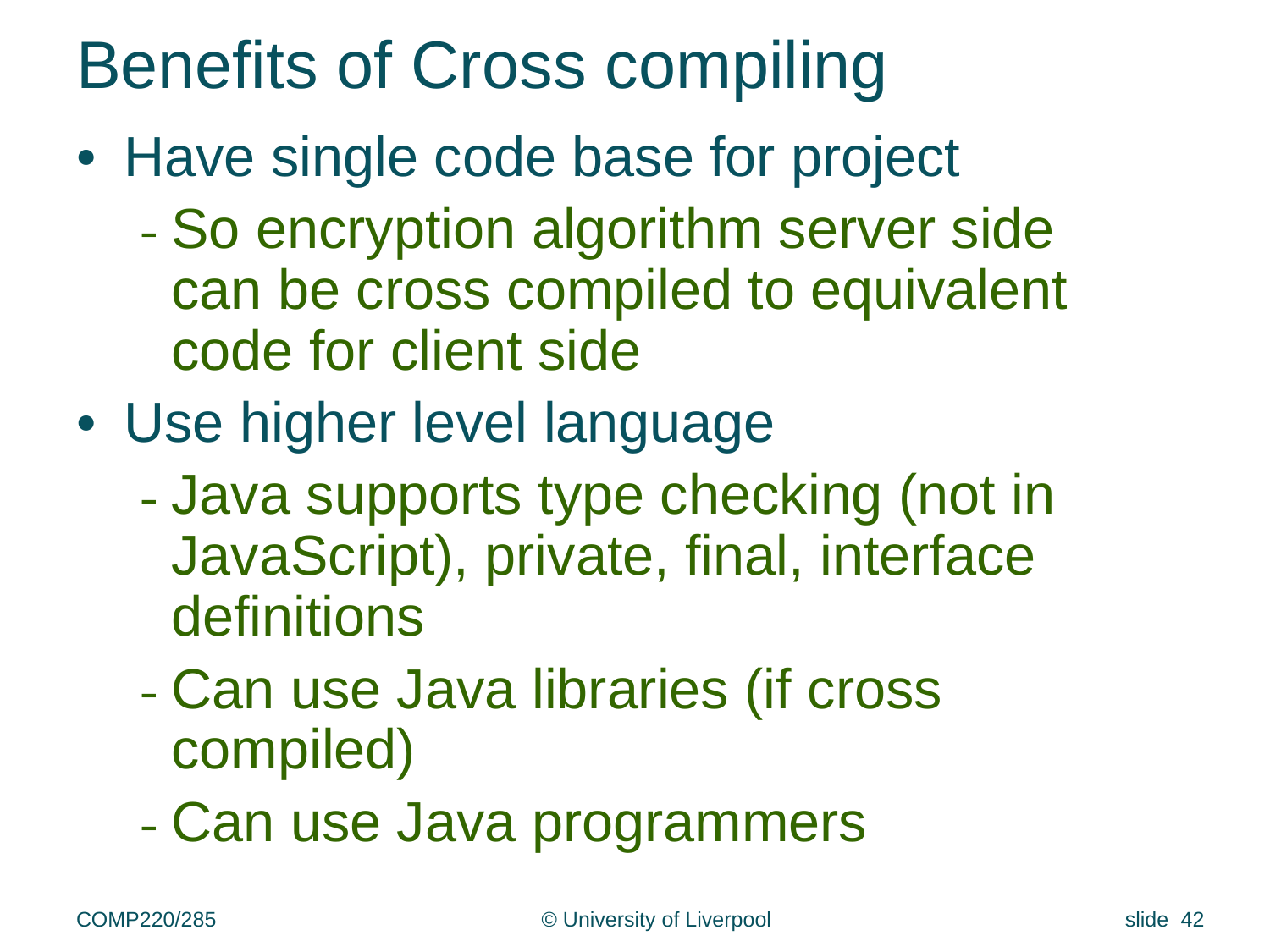

# Benefits of Cross compiling
Have single code base for project
So encryption algorithm server side can be cross compiled to equivalent code for client side
Use higher level language
Java supports type checking (not in JavaScript), private, final, interface definitions
Can use Java libraries (if cross compiled)
Can use Java programmers

COMP220/285
© University of Liverpool
slide  42